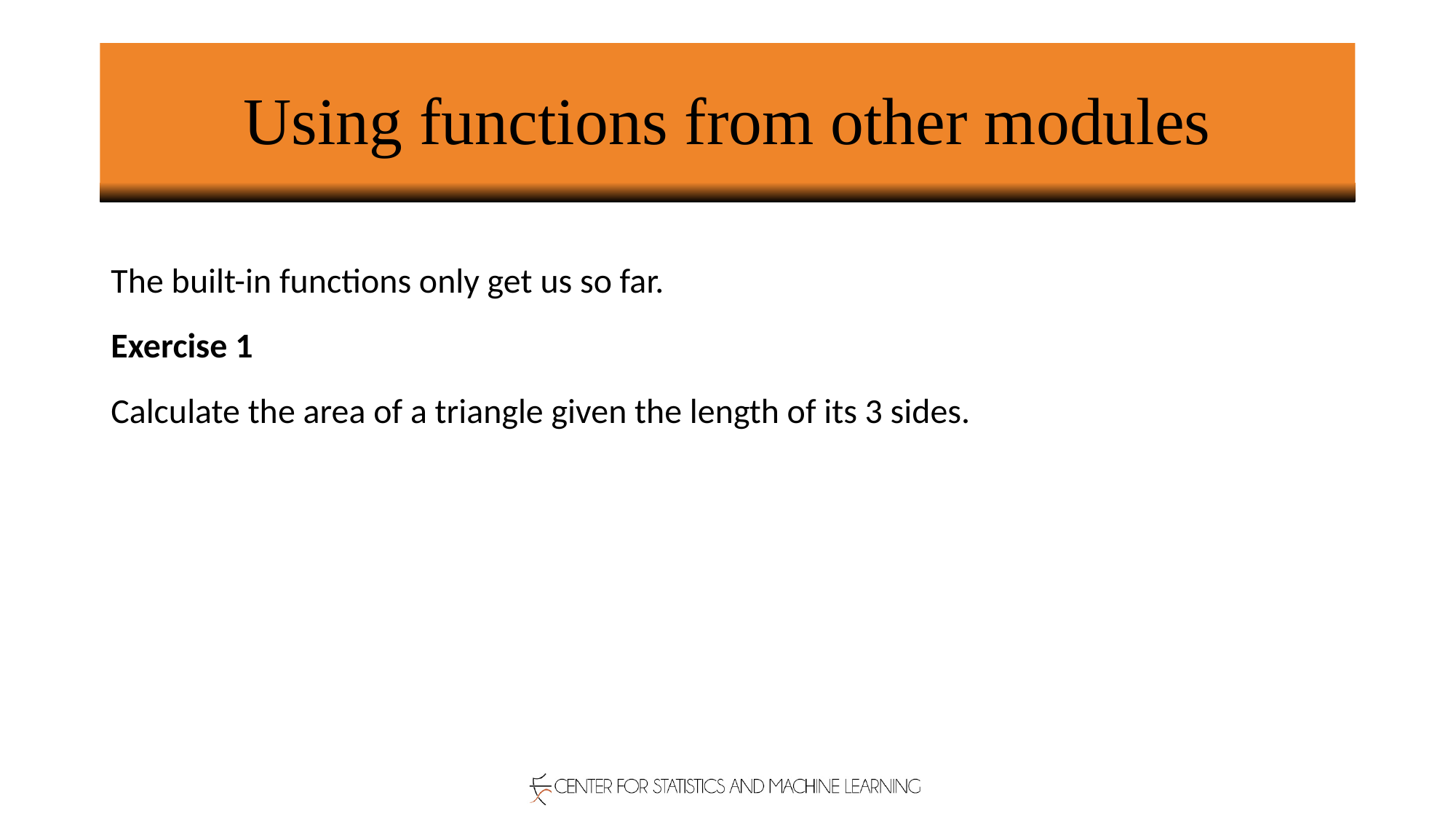

# Using functions from other modules
The built-in functions only get us so far.
Exercise 1
Calculate the area of a triangle given the length of its 3 sides.